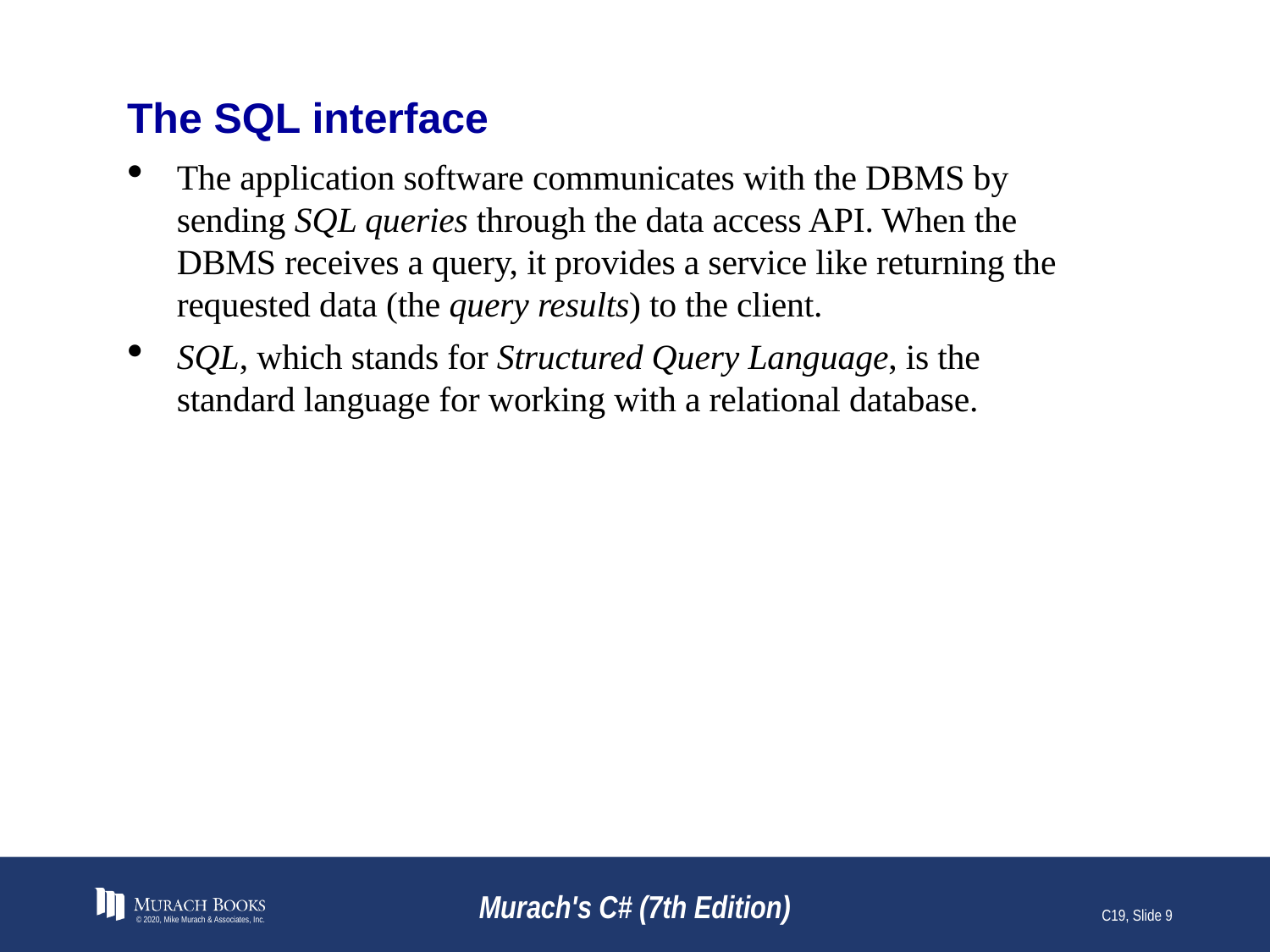

# The SQL interface
The application software communicates with the DBMS by sending SQL queries through the data access API. When the DBMS receives a query, it provides a service like returning the requested data (the query results) to the client.
SQL, which stands for Structured Query Language, is the standard language for working with a relational database.

© 2020, Mike Murach & Associates, Inc.
Murach's C# (7th Edition)

C19, Slide 9